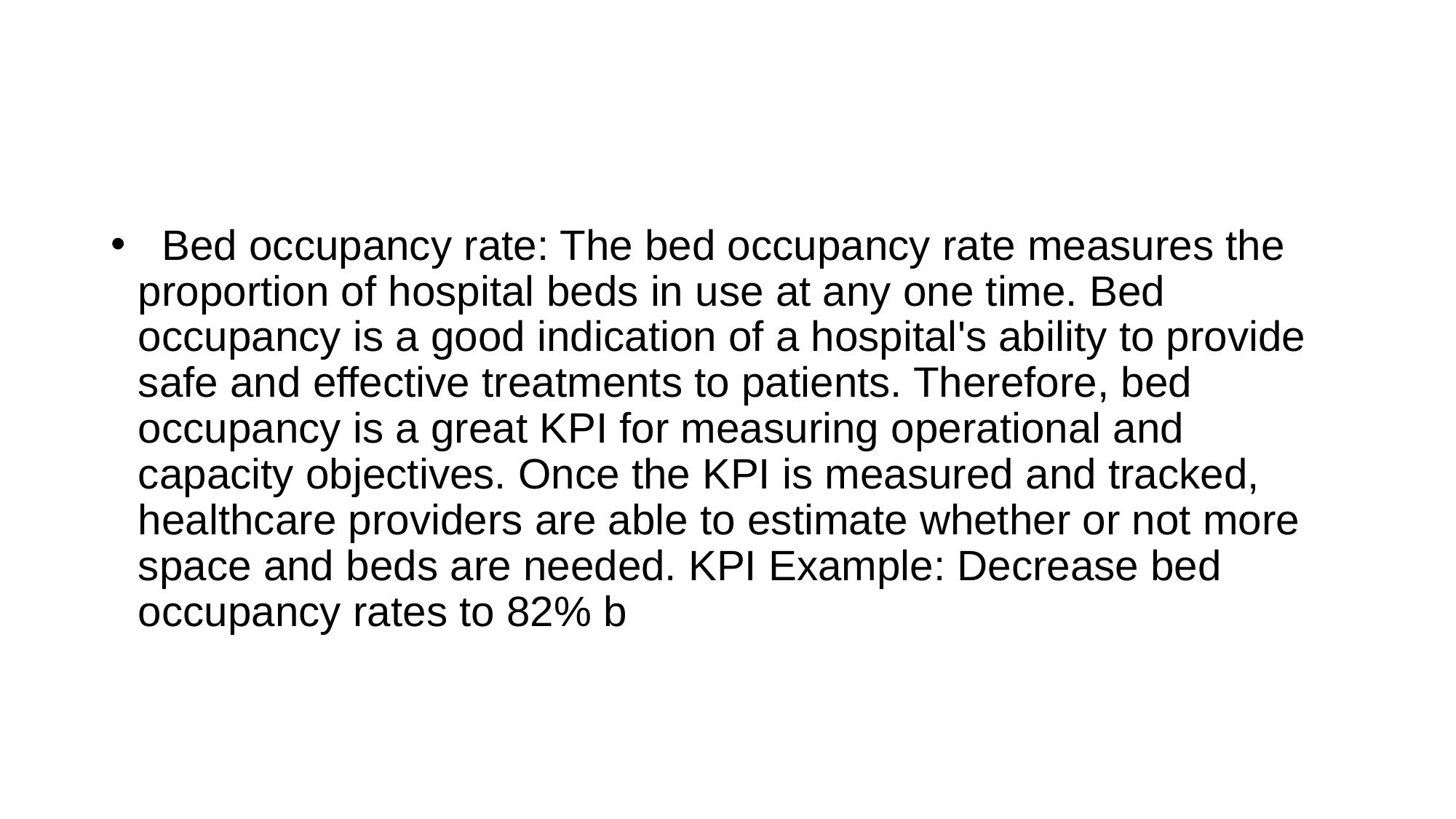

#
  Bed occupancy rate: The bed occupancy rate measures the proportion of hospital beds in use at any one time. Bed occupancy is a good indication of a hospital's ability to provide safe and effective treatments to patients. Therefore, bed occupancy is a great KPI for measuring operational and capacity objectives. Once the KPI is measured and tracked, healthcare providers are able to estimate whether or not more space and beds are needed. KPI Example: Decrease bed occupancy rates to 82% by 10/11/2024.